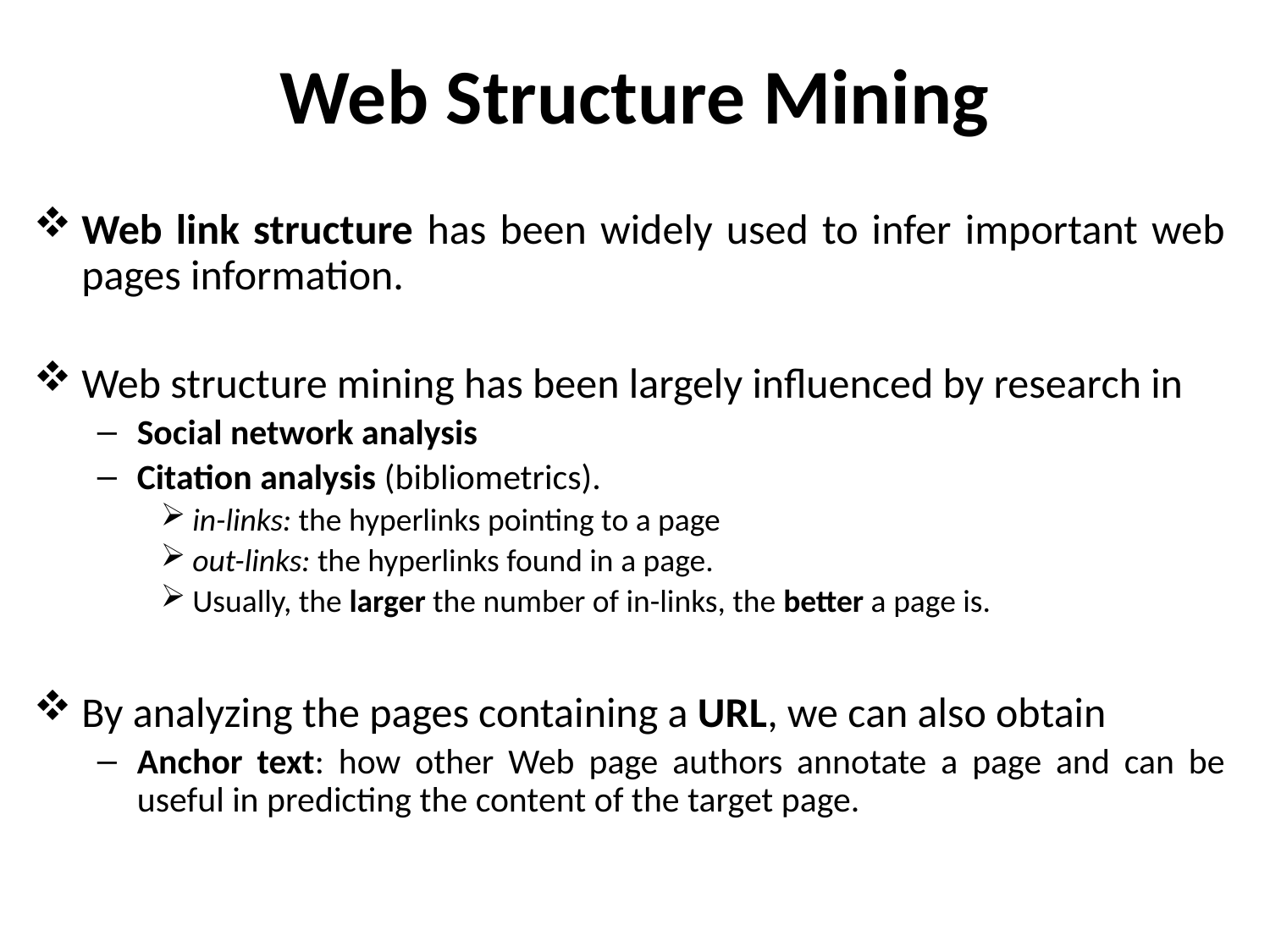

# Web Structure Mining
Web link structure has been widely used to infer important web pages information.

Web structure mining has been largely influenced by research in
Social network analysis
Citation analysis (bibliometrics).
in-links: the hyperlinks pointing to a page
out-links: the hyperlinks found in a page.
Usually, the larger the number of in-links, the better a page is.

By analyzing the pages containing a URL, we can also obtain
Anchor text: how other Web page authors annotate a page and can be useful in predicting the content of the target page.